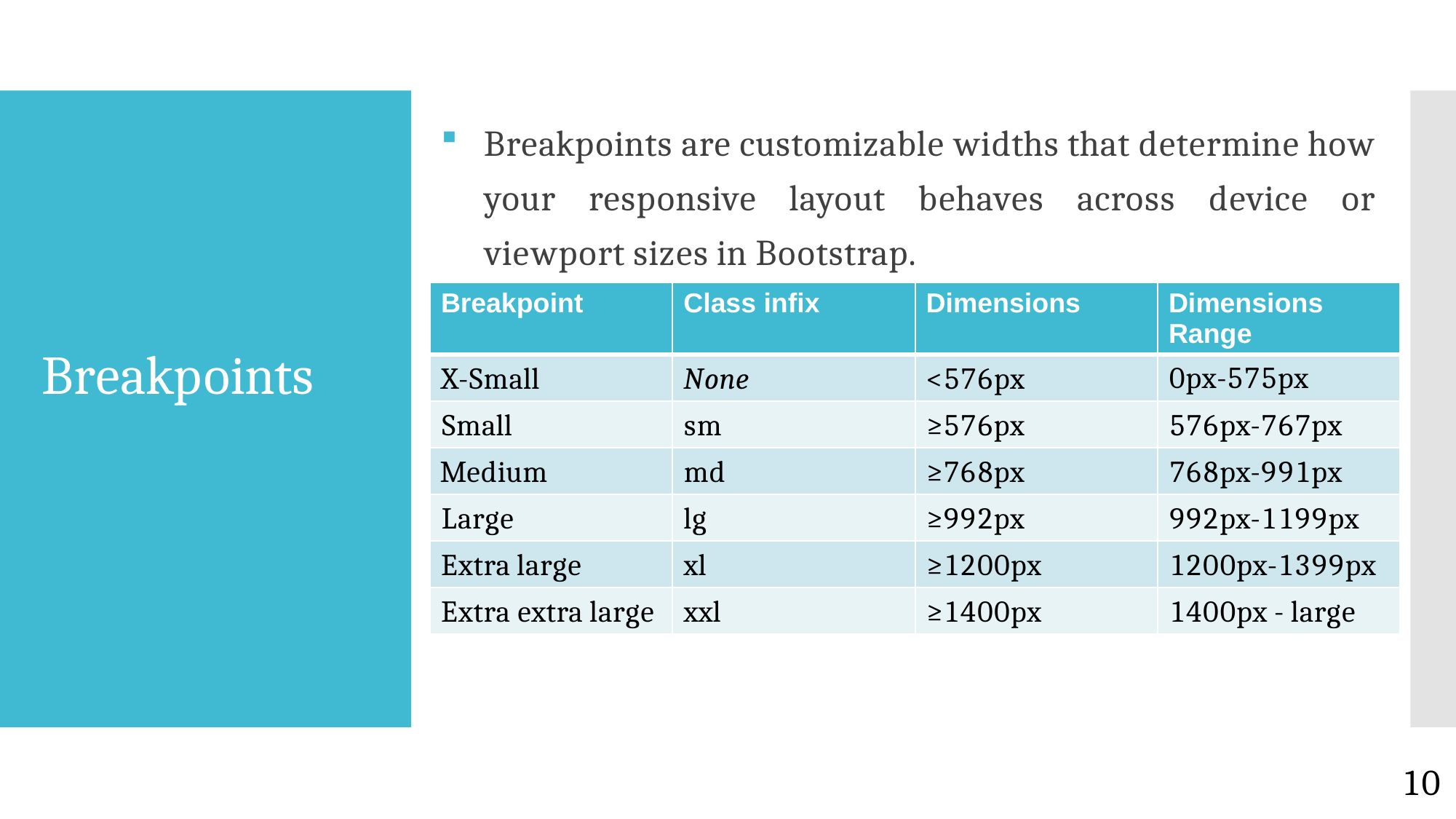

Breakpoints are customizable widths that determine how your responsive layout behaves across device or viewport sizes in Bootstrap.

# Breakpoints
| Breakpoint | Class infix | Dimensions | Dimensions Range |
| --- | --- | --- | --- |
| X-Small | None | <576px | 0px-575px |
| Small | sm | ≥576px | 576px-767px |
| Medium | md | ≥768px | 768px-991px |
| Large | lg | ≥992px | 992px-1199px |
| Extra large | xl | ≥1200px | 1200px-1399px |
| Extra extra large | xxl | ≥1400px | 1400px - large |
10